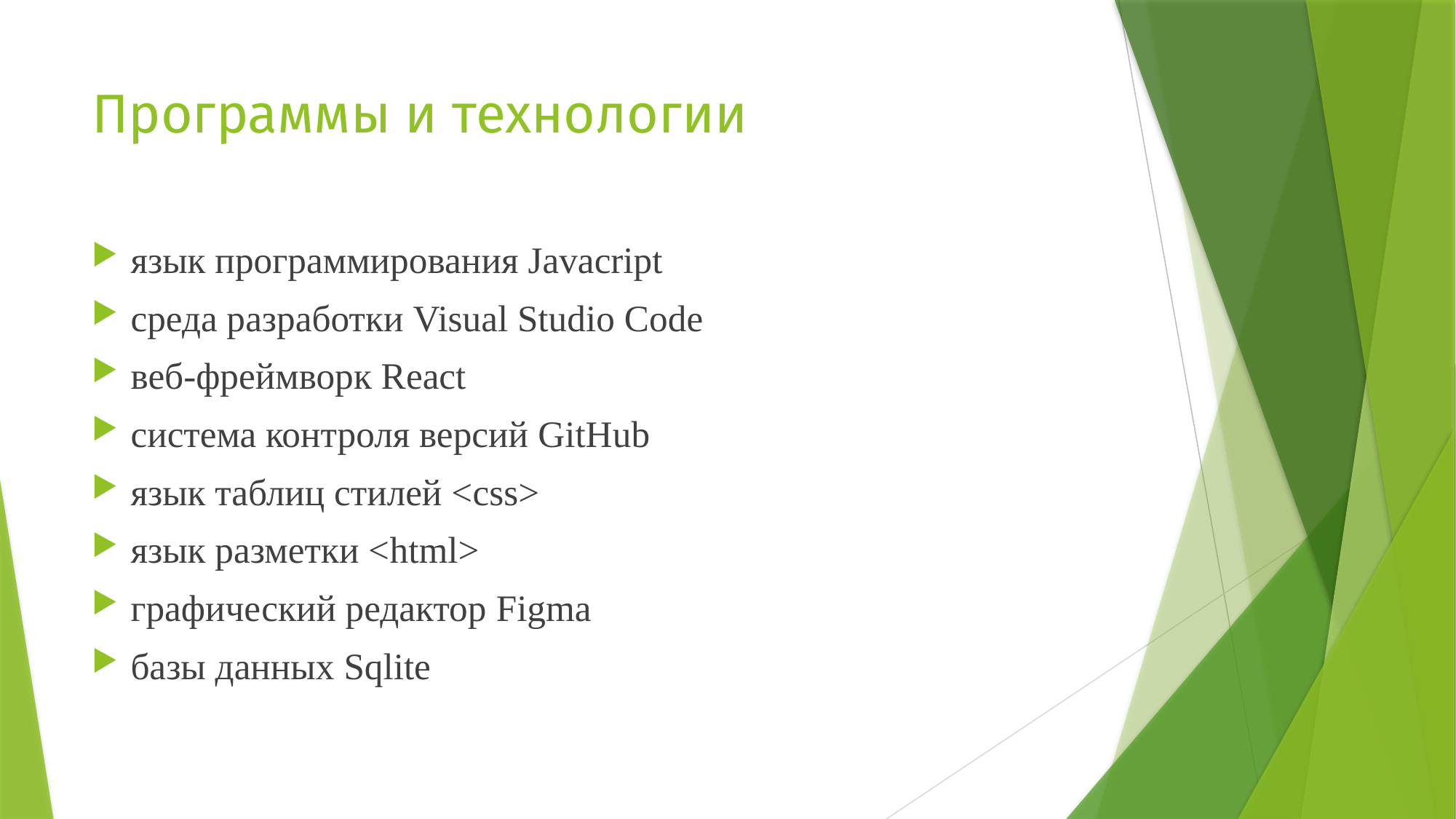

# Программы и технологии
язык программирования Javacript
среда разработки Visual Studio Code
веб-фреймворк React
система контроля версий GitHub
язык таблиц стилей <css>
язык разметки <html>
графический редактор Figma
базы данных Sqlite